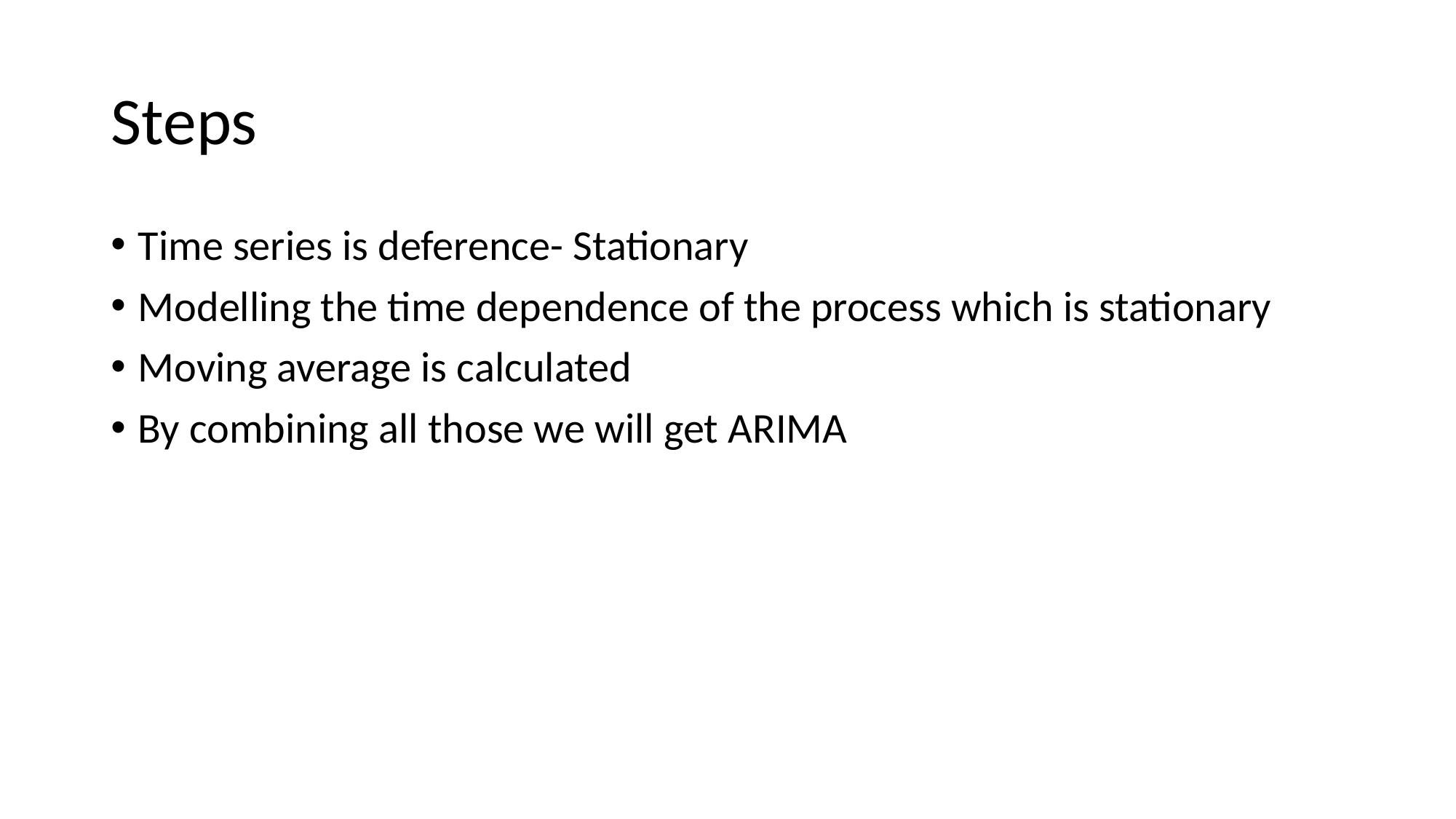

# Steps
Time series is deference- Stationary
Modelling the time dependence of the process which is stationary
Moving average is calculated
By combining all those we will get ARIMA